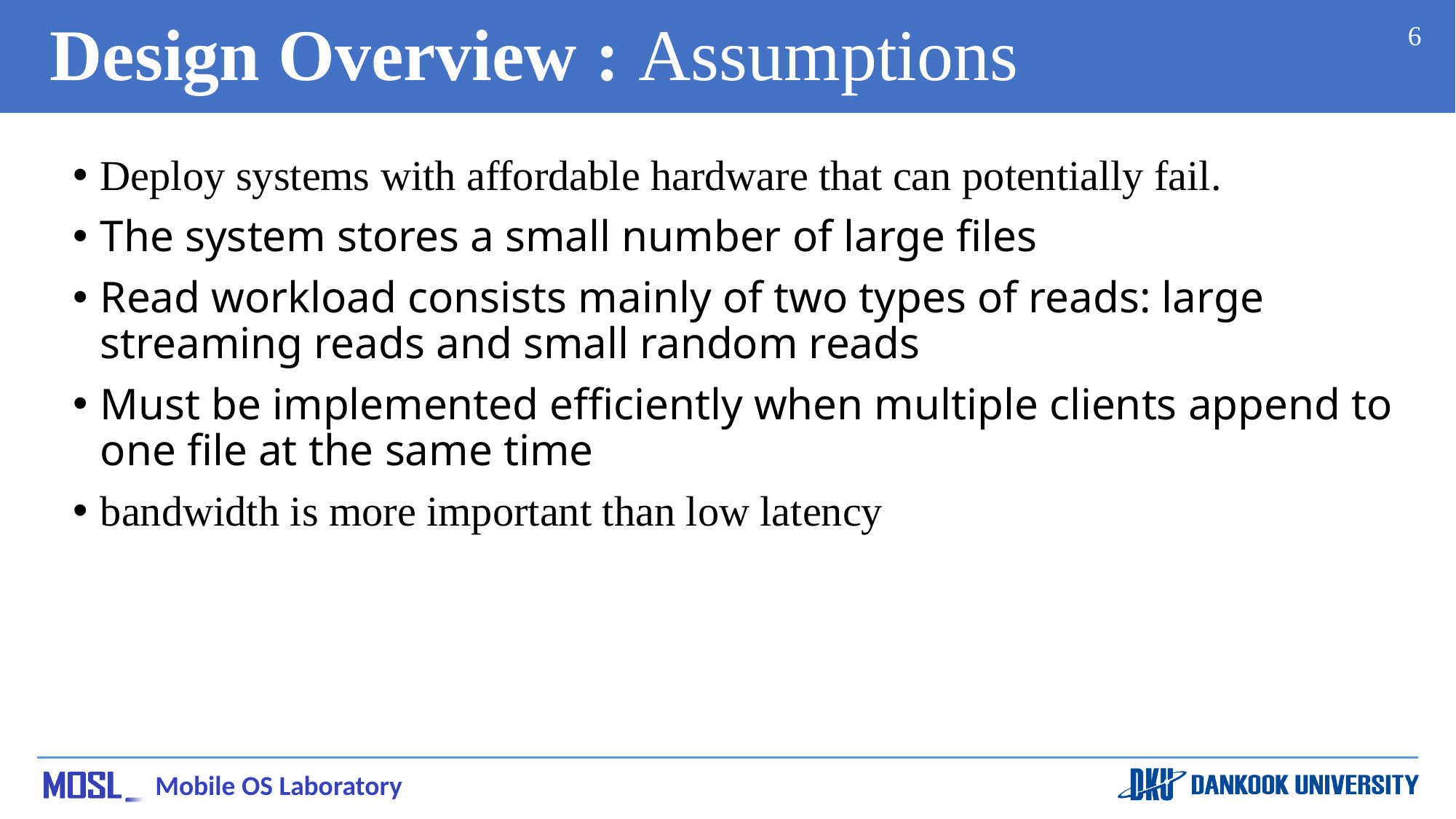

# Design Overview : Assumptions
6
Deploy systems with affordable hardware that can potentially fail.
The system stores a small number of large files
Read workload consists mainly of two types of reads: large streaming reads and small random reads
Must be implemented efficiently when multiple clients append to one file at the same time
bandwidth is more important than low latency